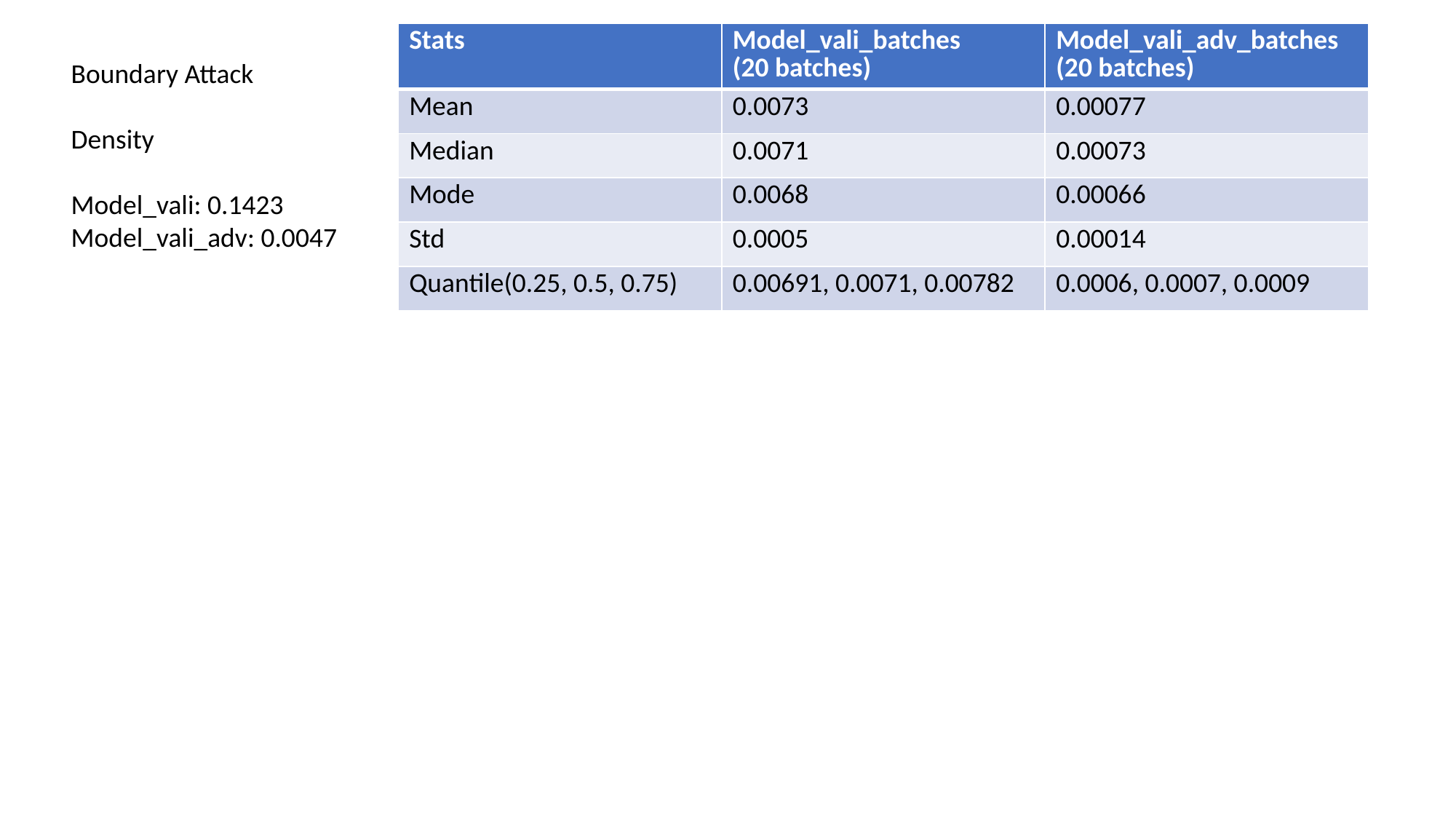

| Stats | Model\_vali\_batches (20 batches) | Model\_vali\_adv\_batches (20 batches) |
| --- | --- | --- |
| Mean | 0.0073 | 0.00077 |
| Median | 0.0071 | 0.00073 |
| Mode | 0.0068 | 0.00066 |
| Std | 0.0005 | 0.00014 |
| Quantile(0.25, 0.5, 0.75) | 0.00691, 0.0071, 0.00782 | 0.0006, 0.0007, 0.0009 |
Boundary Attack

Density

Model_vali: 0.1423
Model_vali_adv: 0.0047